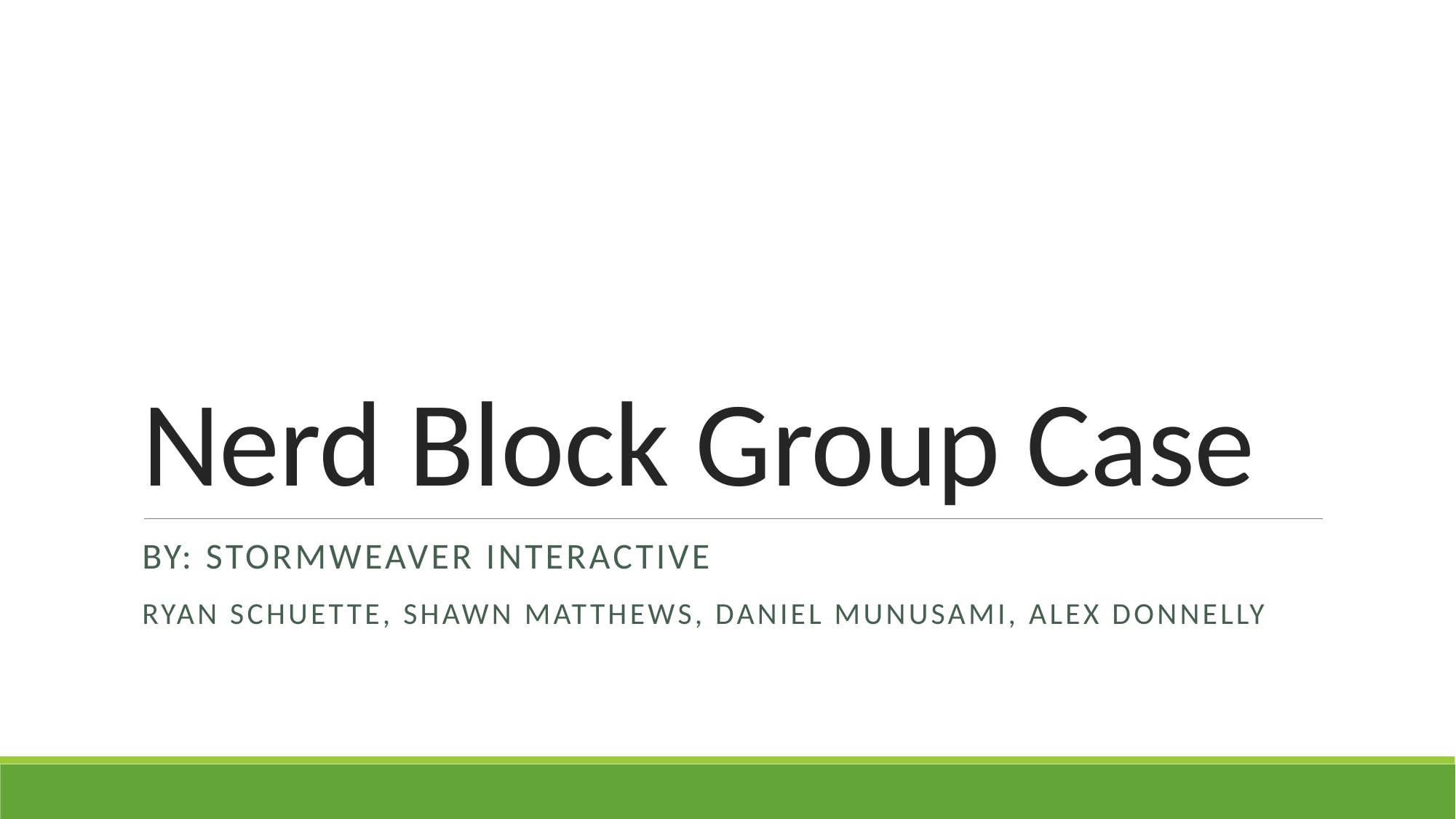

# Nerd Block Group Case
By: Stormweaver Interactive
Ryan Schuette, Shawn Matthews, Daniel Munusami, Alex Donnelly